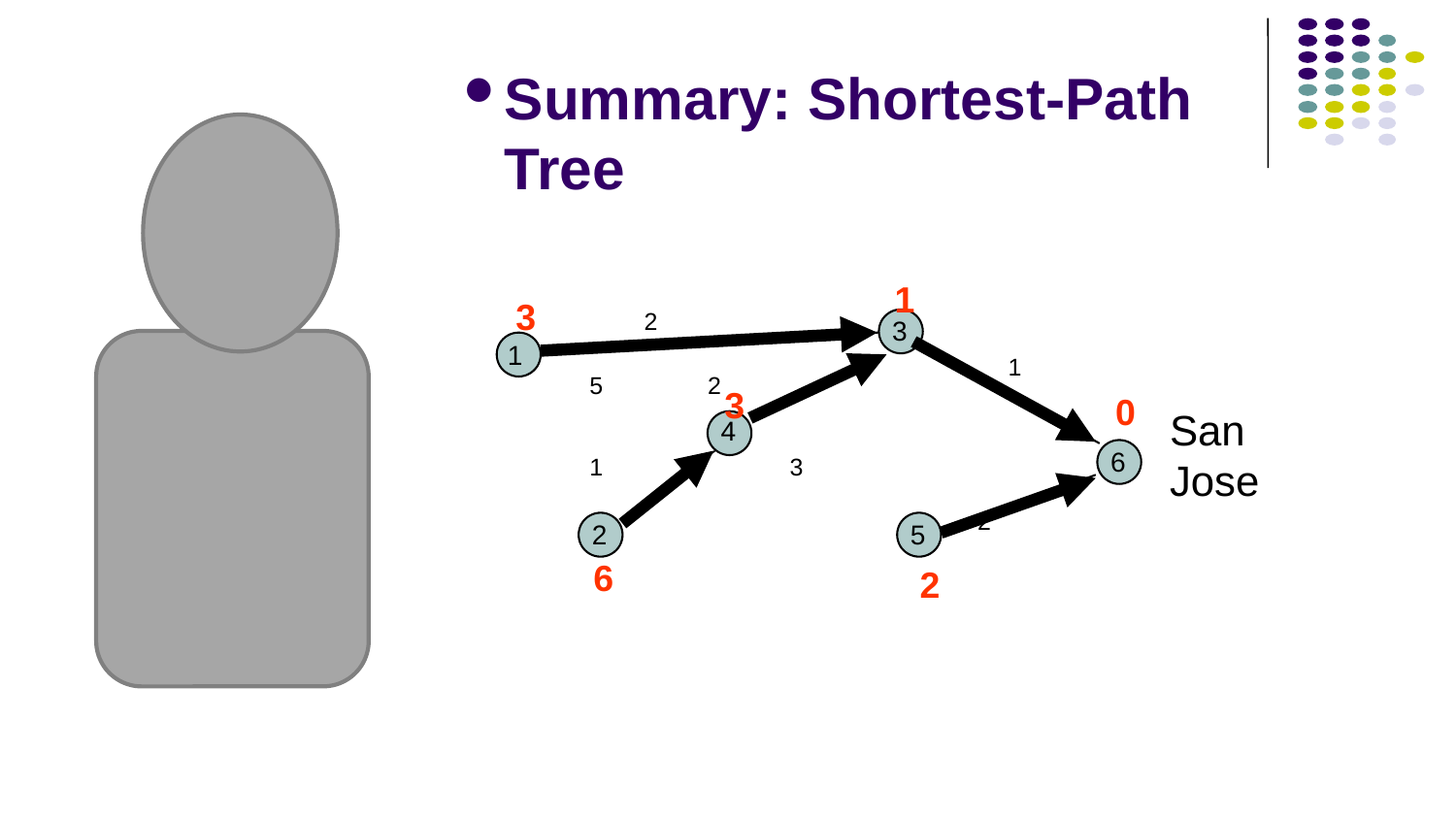

Summary: Shortest-Path Tree

1
3
2
3

1

1
5
2
4

6

1
3

2
2
5

3
0
San
Jose

6
2